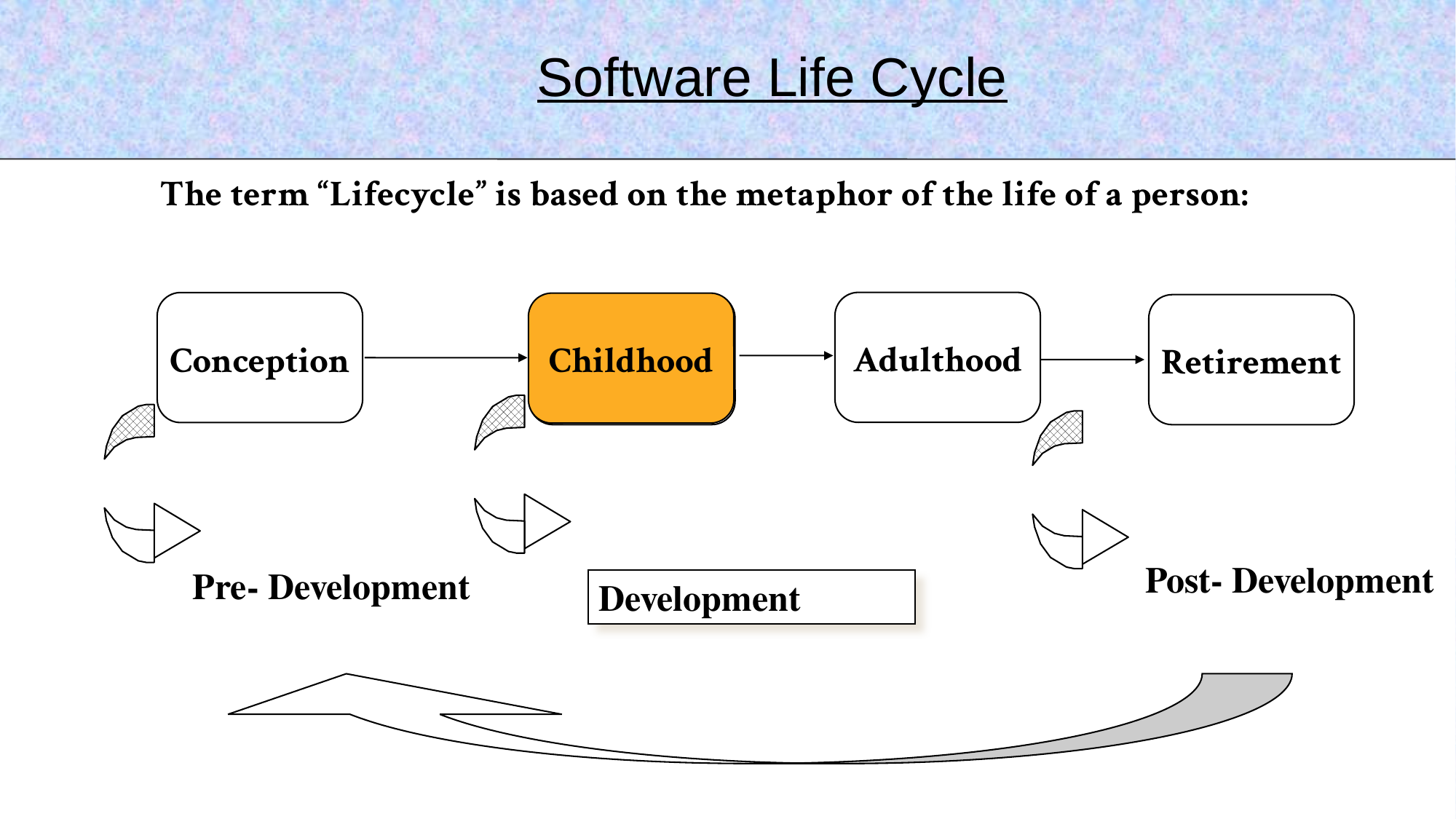

Software Life Cycle
The term “Lifecycle” is based on the metaphor of the life of a person:

Adulthood

Conception
Childhood
Childhood

Retirement

Development

Pre- Development

Post- Development